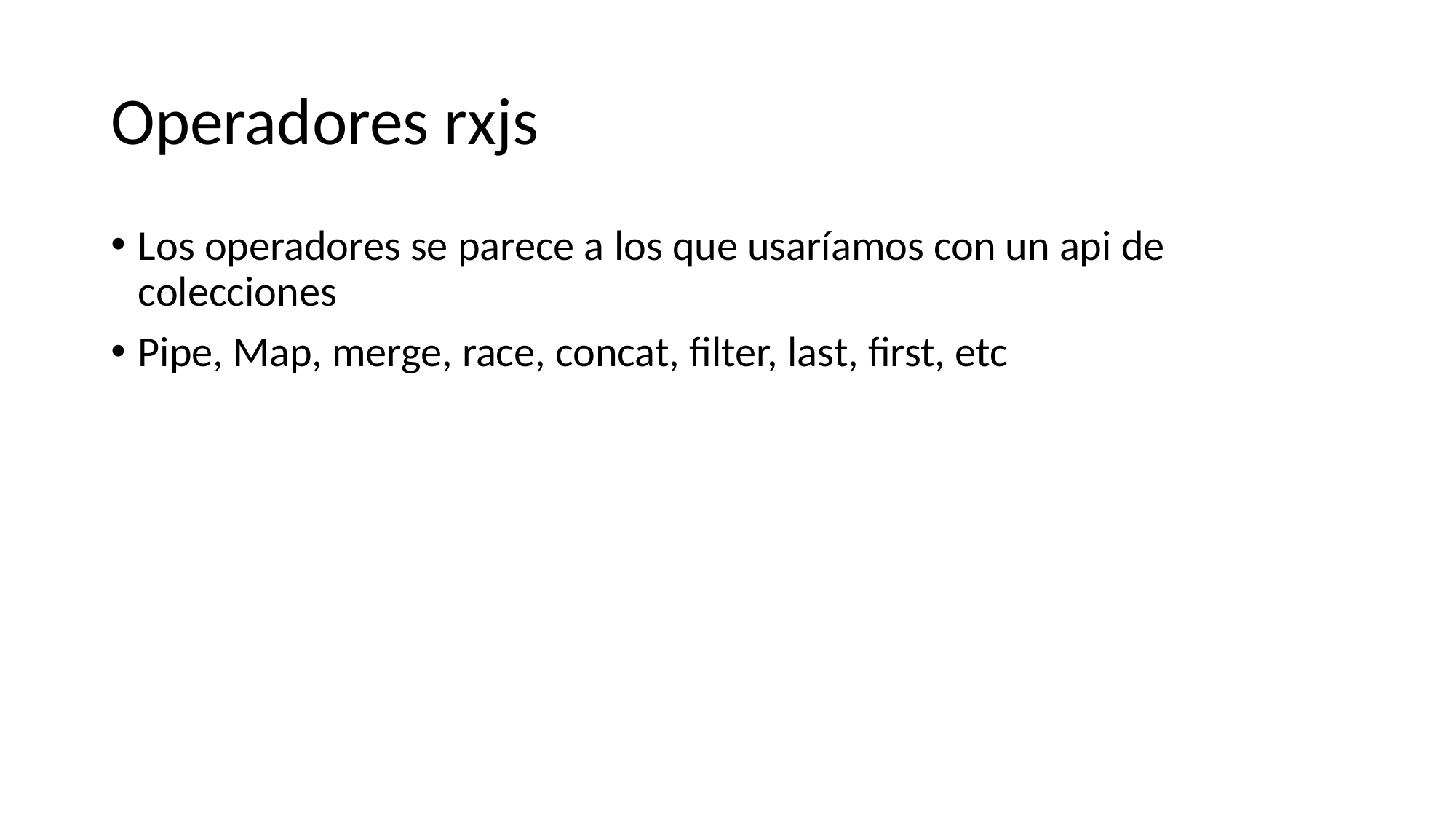

# Operadores rxjs
Los operadores se parece a los que usaríamos con un api de colecciones
Pipe, Map, merge, race, concat, filter, last, first, etc